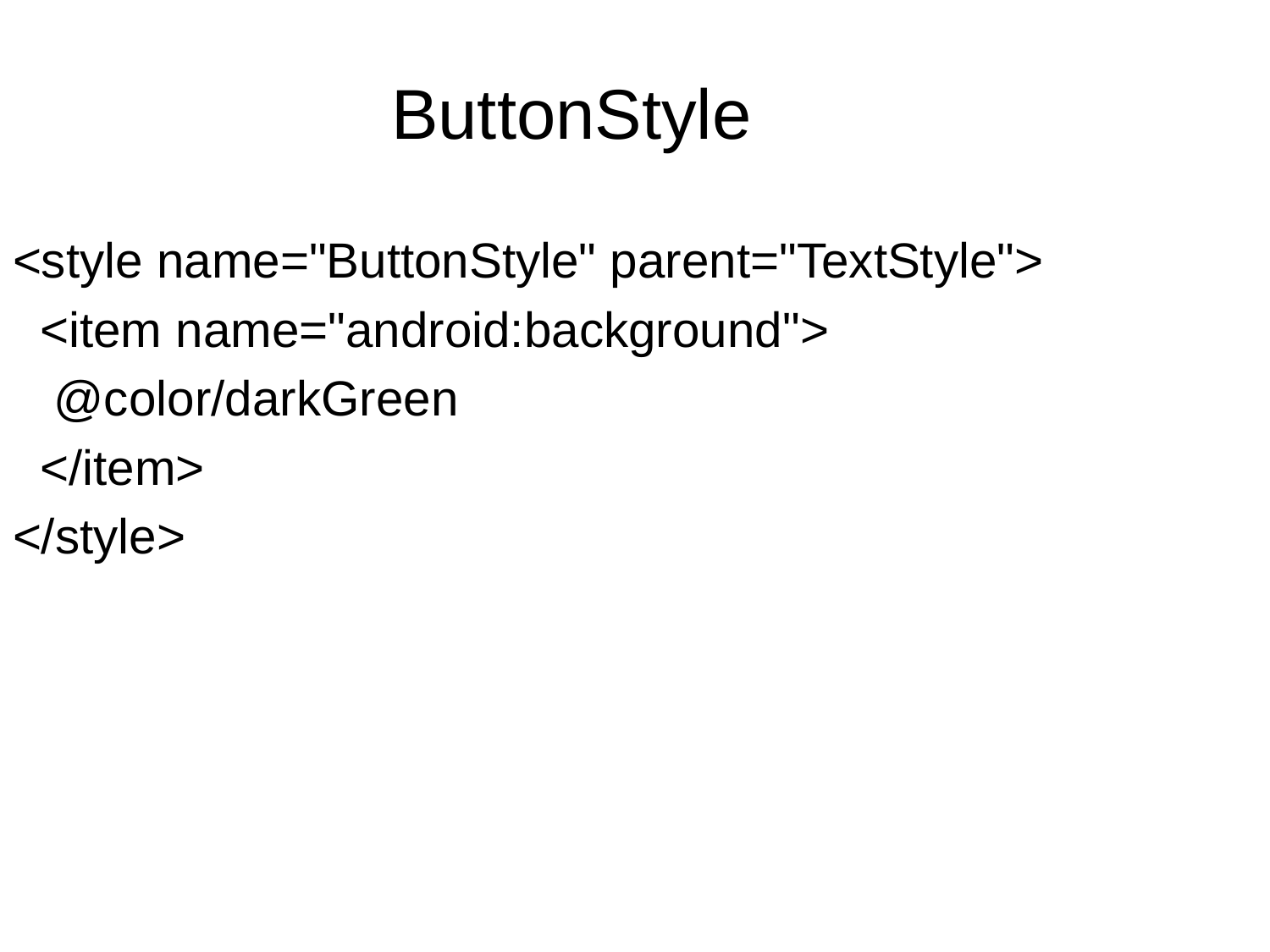

ButtonStyle
<style name="ButtonStyle" parent="TextStyle">
  <item name="android:background">
   @color/darkGreen
  </item>
</style>